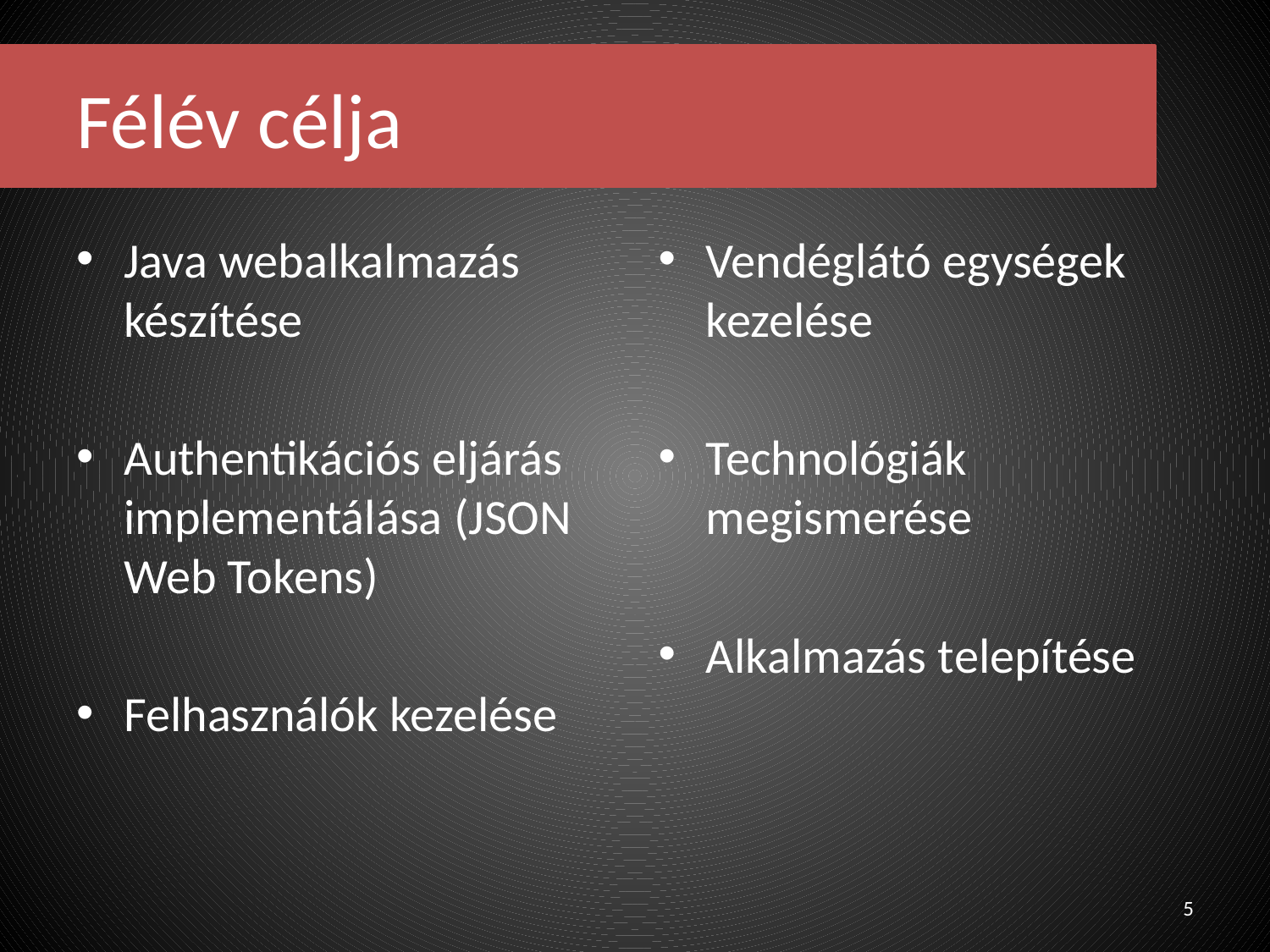

# Félév célja

Java webalkalmazás készítése

Authentikációs eljárás implementálása (JSON Web Tokens)

Felhasználók kezelése

Vendéglátó egységek kezelése

Technológiák megismerése

Alkalmazás telepítése
5